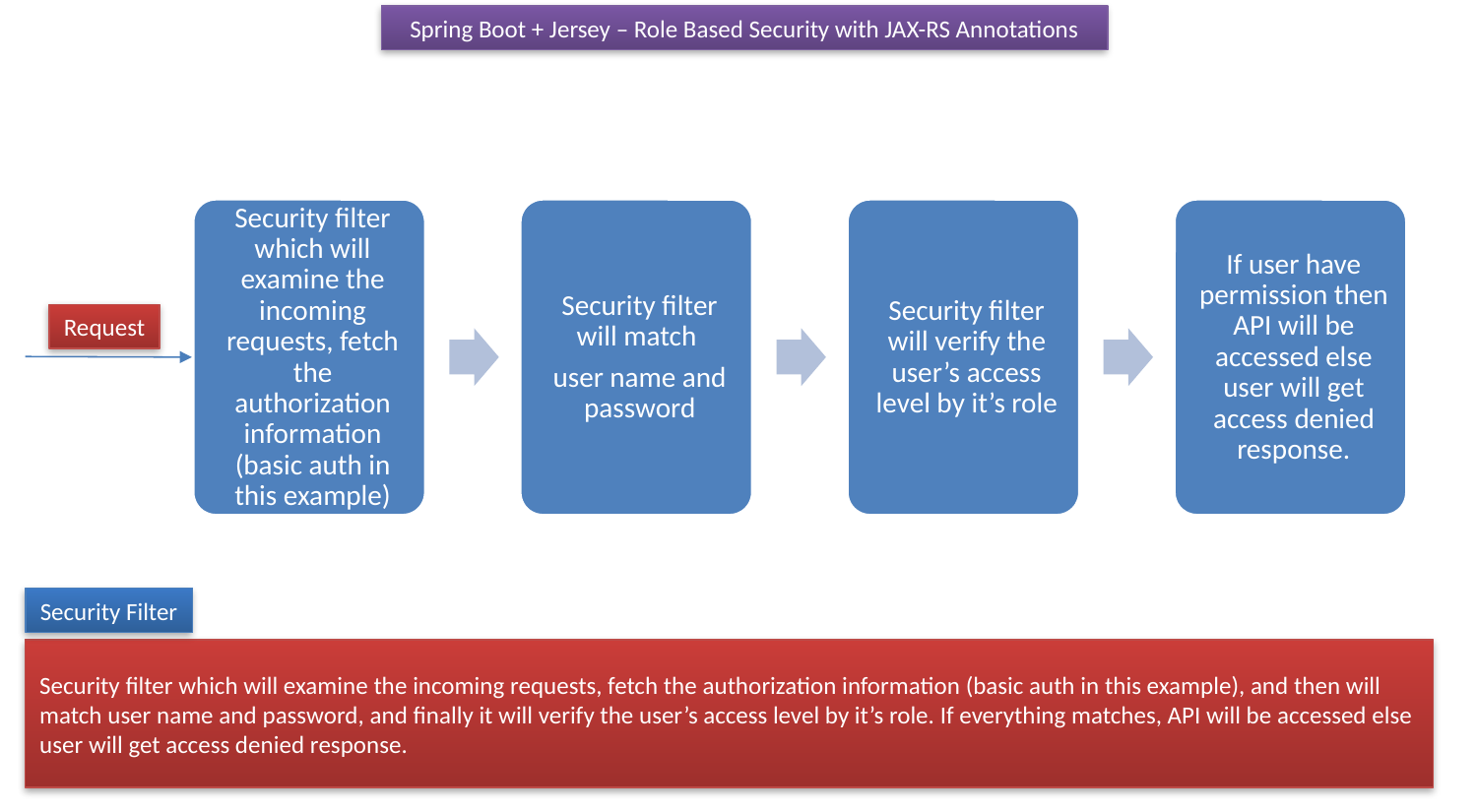

Spring Boot + Jersey – Role Based Security with JAX-RS Annotations

Security filter which will examine the incoming requests, fetch the authorization information (basic auth in this example)

Security filter will match
user name and password

Security filter will verify the user’s access level by it’s role

If user have permission then API will be accessed else user will get access denied response.
Request
Security Filter
Security filter which will examine the incoming requests, fetch the authorization information (basic auth in this example), and then will match user name and password, and finally it will verify the user’s access level by it’s role. If everything matches, API will be accessed else user will get access denied response.